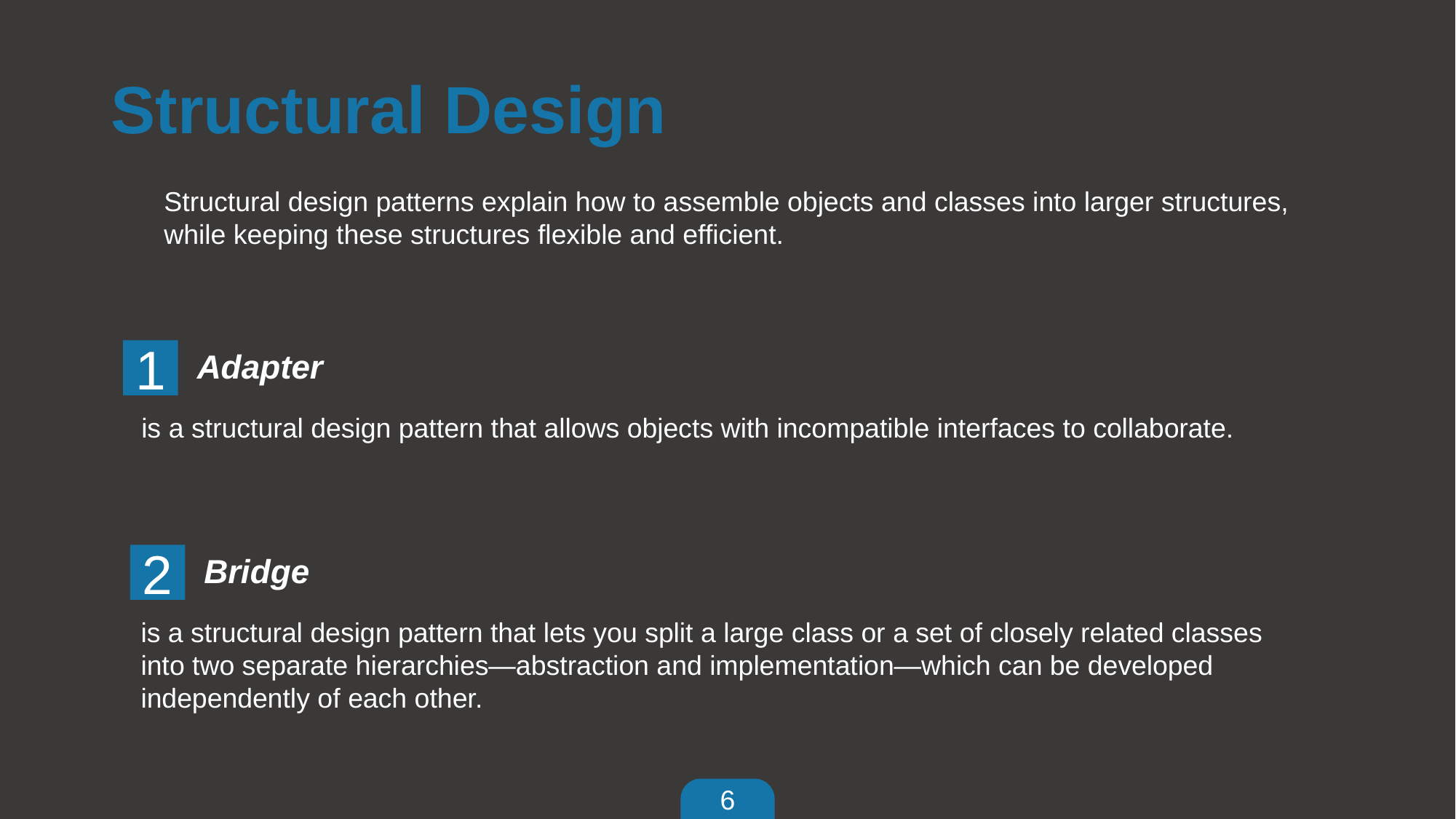

# Structural Design
Structural design patterns explain how to assemble objects and classes into larger structures, while keeping these structures flexible and efficient.

1
Adapter
 is a structural design pattern that allows objects with incompatible interfaces to collaborate.

2
Bridge
is a structural design pattern that lets you split a large class or a set of closely related classes into two separate hierarchies—abstraction and implementation—which can be developed independently of each other.